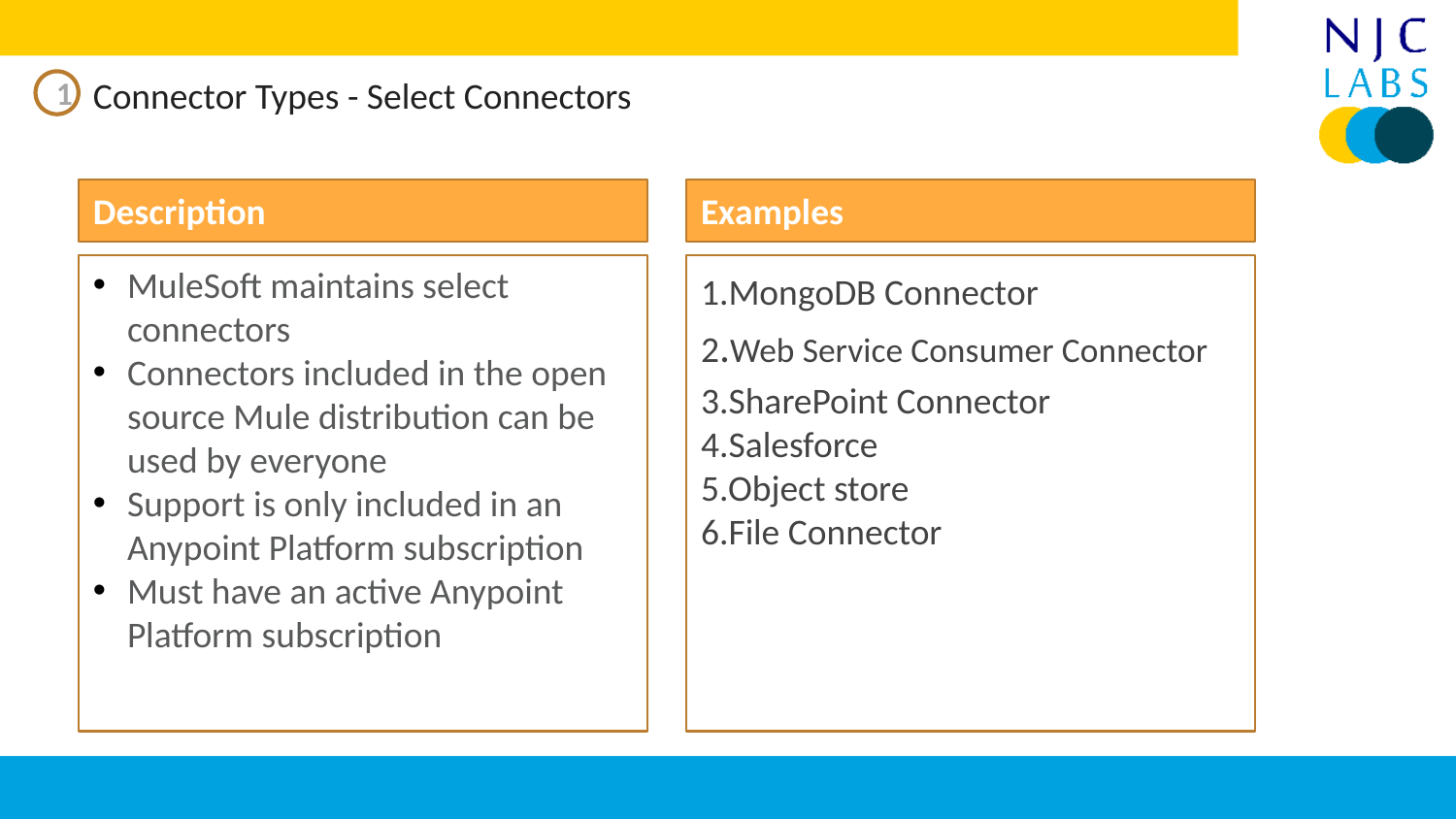

Connector Types - Select Connectors

1
Description
Examples
MuleSoft maintains select connectors
Connectors included in the open source Mule distribution can be used by everyone
Support is only included in an Anypoint Platform subscription
Must have an active Anypoint Platform subscription
1.MongoDB Connector
2.Web Service Consumer Connector
3.SharePoint Connector
4.Salesforce
5.Object store
6.File Connector